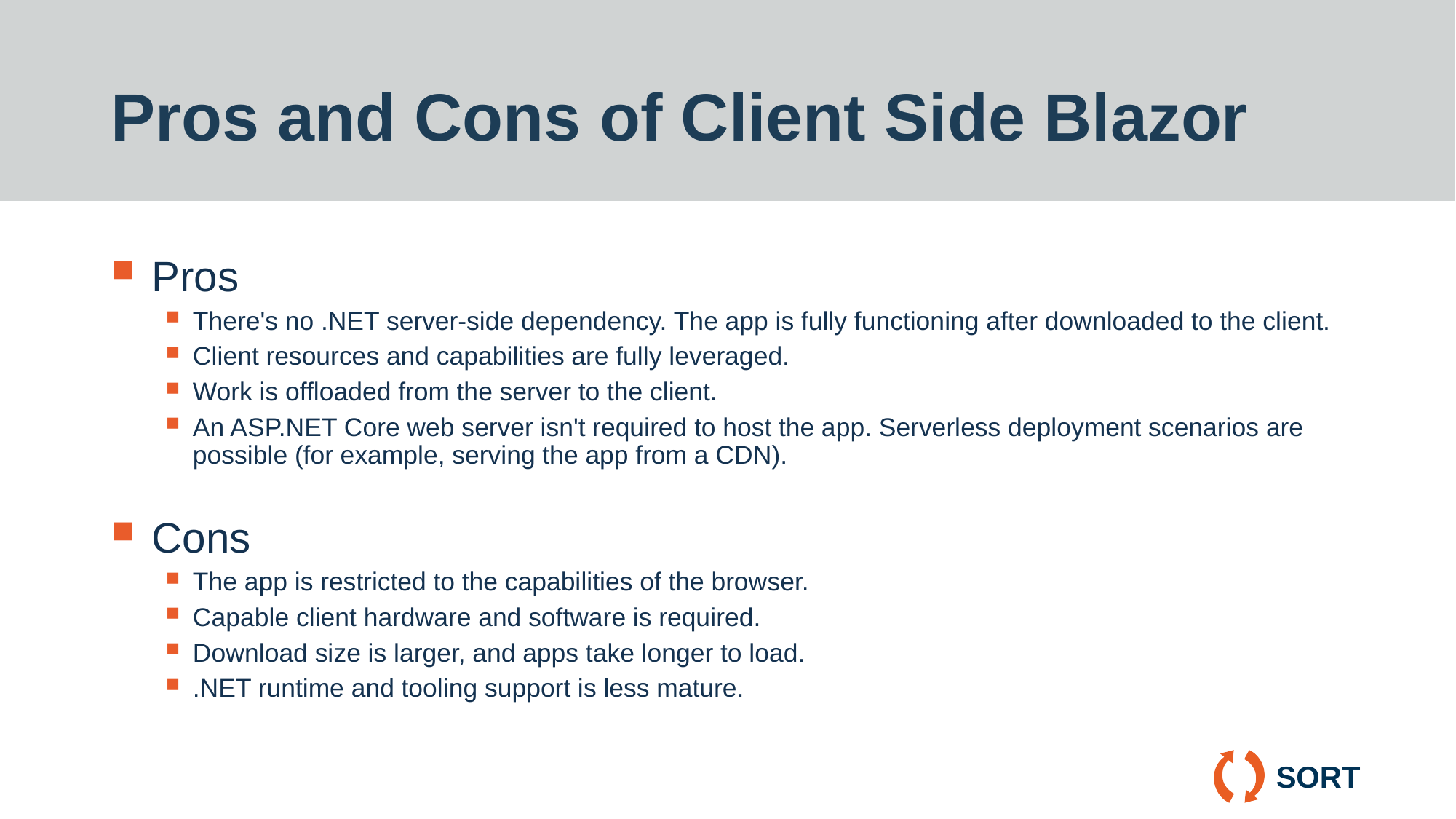

# Pros and Cons of Client Side Blazor
Pros
There's no .NET server-side dependency. The app is fully functioning after downloaded to the client.
Client resources and capabilities are fully leveraged.
Work is offloaded from the server to the client.
An ASP.NET Core web server isn't required to host the app. Serverless deployment scenarios are possible (for example, serving the app from a CDN).
Cons
The app is restricted to the capabilities of the browser.
Capable client hardware and software is required.
Download size is larger, and apps take longer to load.
.NET runtime and tooling support is less mature.